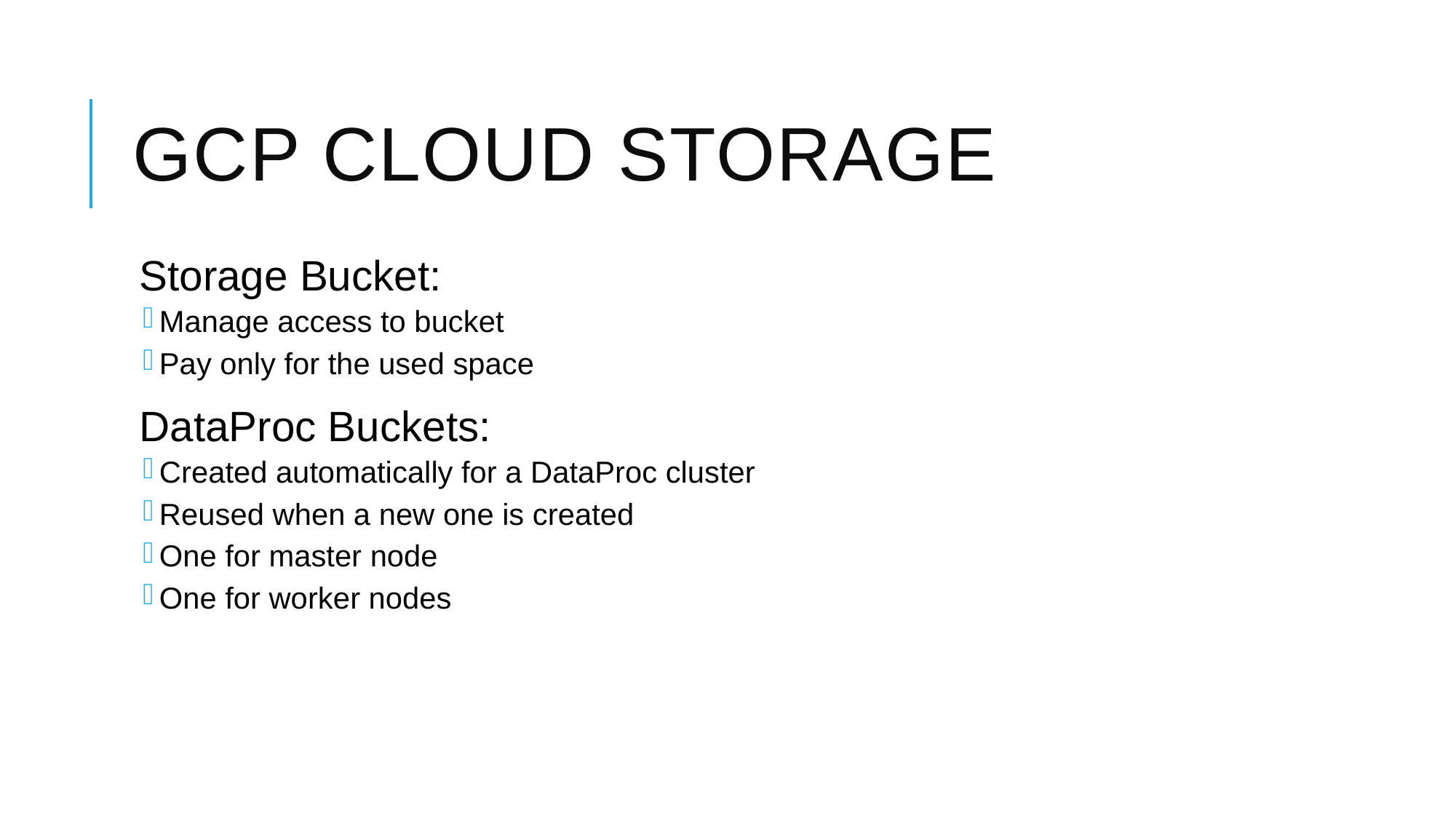

# GCP Cloud Storage
Storage Bucket:
Manage access to bucket
Pay only for the used space
DataProc Buckets:
Created automatically for a DataProc cluster
Reused when a new one is created
One for master node
One for worker nodes